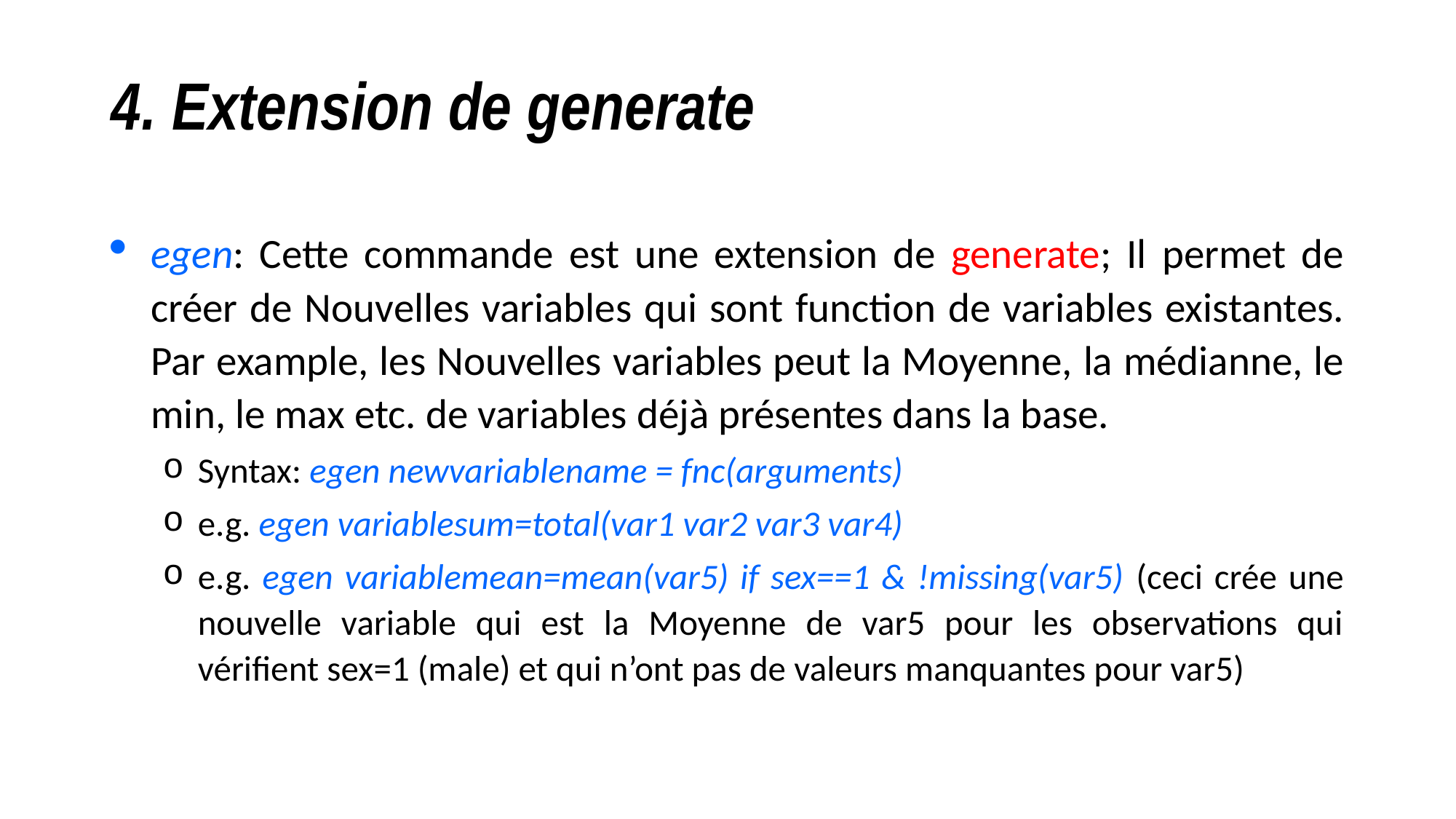

# 4. Extension de generate
egen: Cette commande est une extension de generate; Il permet de créer de Nouvelles variables qui sont function de variables existantes. Par example, les Nouvelles variables peut la Moyenne, la médianne, le min, le max etc. de variables déjà présentes dans la base.
Syntax: egen newvariablename = fnc(arguments)
e.g. egen variablesum=total(var1 var2 var3 var4)
e.g. egen variablemean=mean(var5) if sex==1 & !missing(var5) (ceci crée une nouvelle variable qui est la Moyenne de var5 pour les observations qui vérifient sex=1 (male) et qui n’ont pas de valeurs manquantes pour var5)